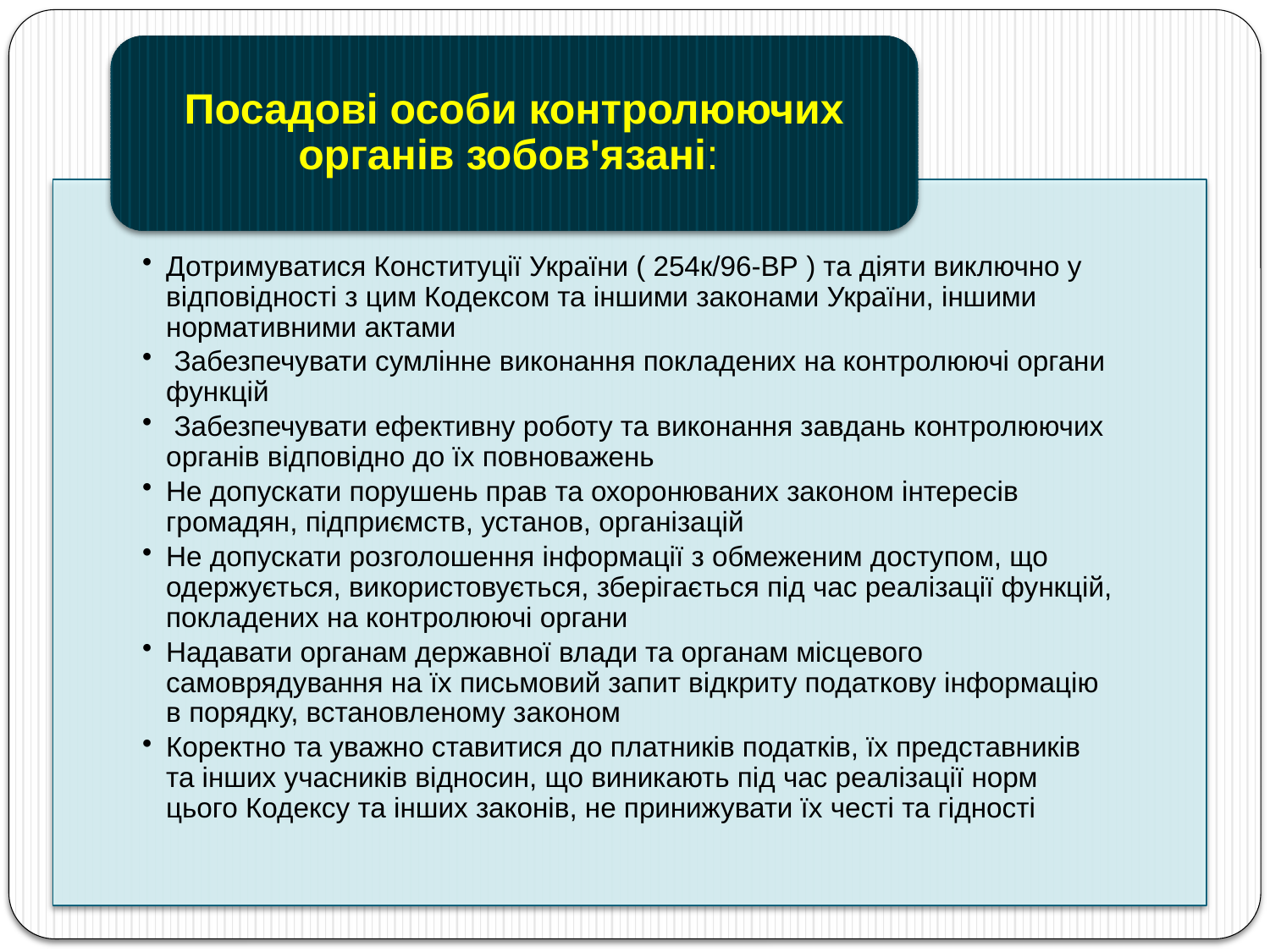

Дотримуватися Конституції України ( 254к/96-ВР ) та діяти виключно у відповідності з цим Кодексом та іншими законами України, іншими нормативними актами
 Забезпечувати сумлінне виконання покладених на контролюючі органи функцій
 Забезпечувати ефективну роботу та виконання завдань контролюючих органів відповідно до їх повноважень
Не допускати порушень прав та охоронюваних законом інтересів громадян, підприємств, установ, організацій
Не допускати розголошення інформації з обмеженим доступом, що одержується, використовується, зберігається під час реалізації функцій, покладених на контролюючі органи
Надавати органам державної влади та органам місцевого самоврядування на їх письмовий запит відкриту податкову інформацію в порядку, встановленому законом
Коректно та уважно ставитися до платників податків, їх представників та інших учасників відносин, що виникають під час реалізації норм цього Кодексу та інших законів, не принижувати їх честі та гідності
Посадові особи контролюючих органів зобов'язані: